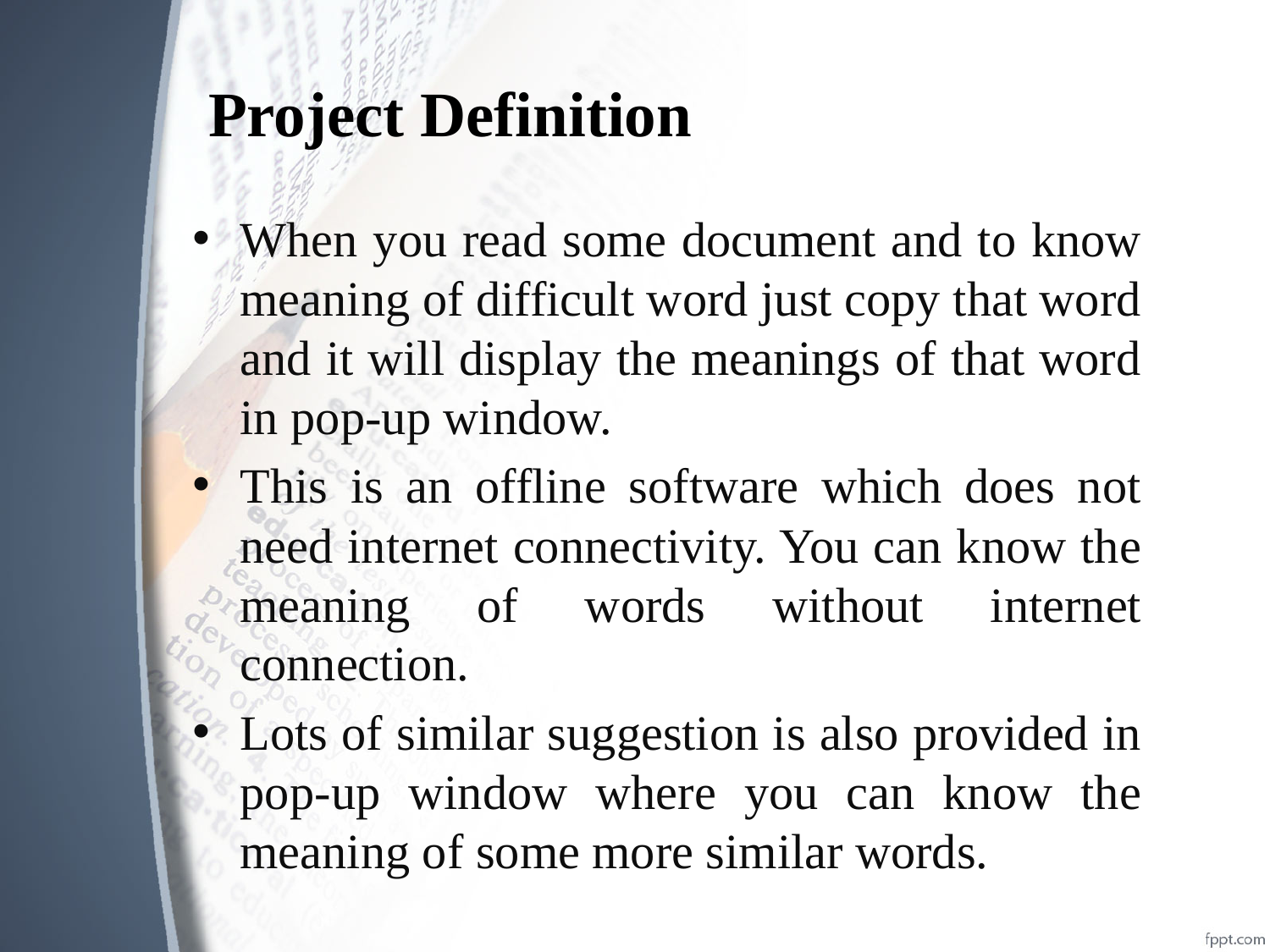

# Project Definition
When you read some document and to know meaning of difficult word just copy that word and it will display the meanings of that word in pop-up window.
This is an offline software which does not need internet connectivity. You can know the meaning of words without internet connection.
Lots of similar suggestion is also provided in pop-up window where you can know the meaning of some more similar words.